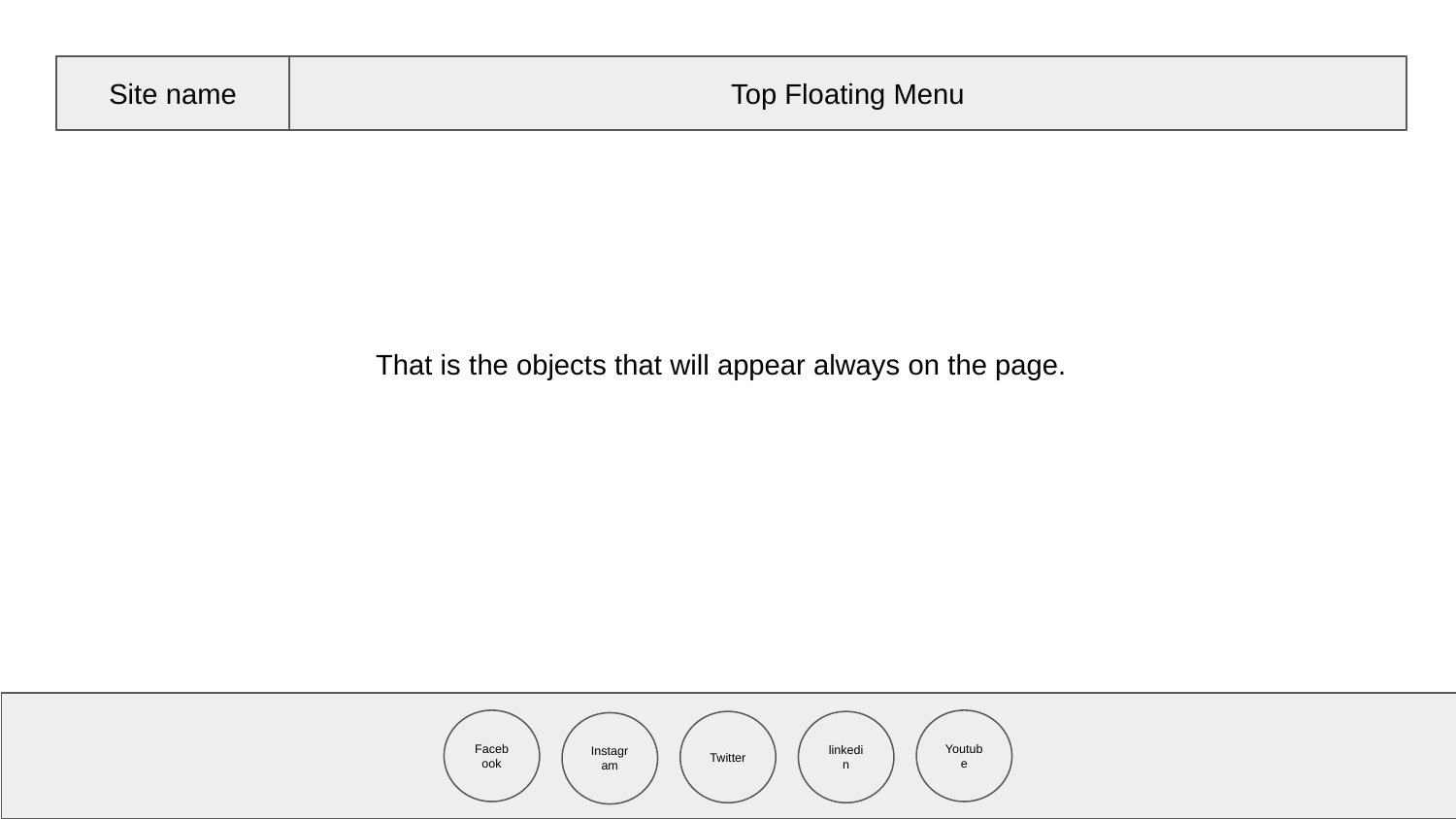

Site name
Top Floating Menu
That is the objects that will appear always on the page.

Youtube
Facebook
Twitter
linkedin
Instagram